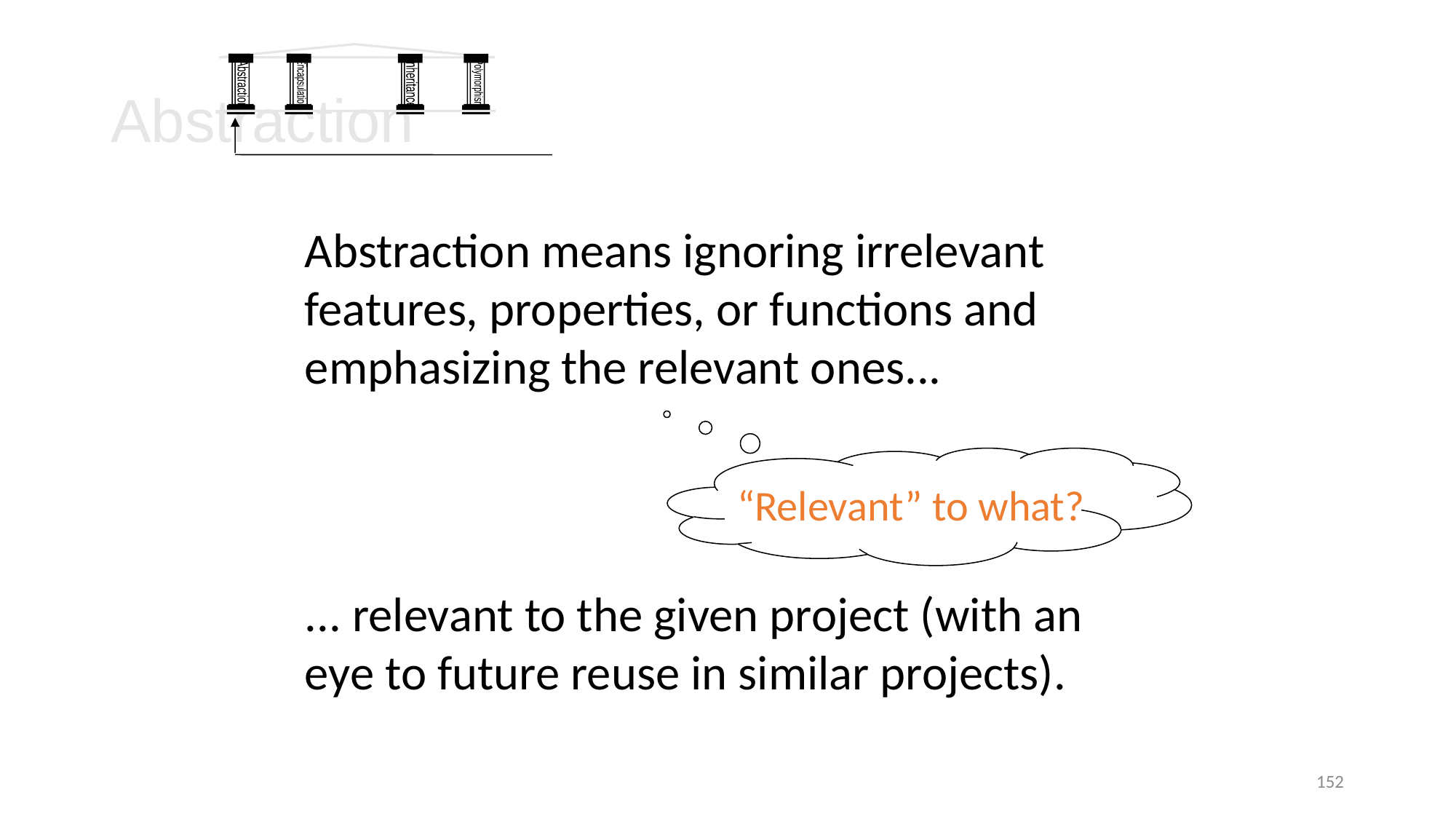

# Abstraction

Encapsulation
Abstraction
Inheritance
Polymorphism

Abstraction means ignoring irrelevant features, properties, or functions and emphasizing the relevant ones...
“Relevant” to what?
... relevant to the given project (with an eye to future reuse in similar projects).
152